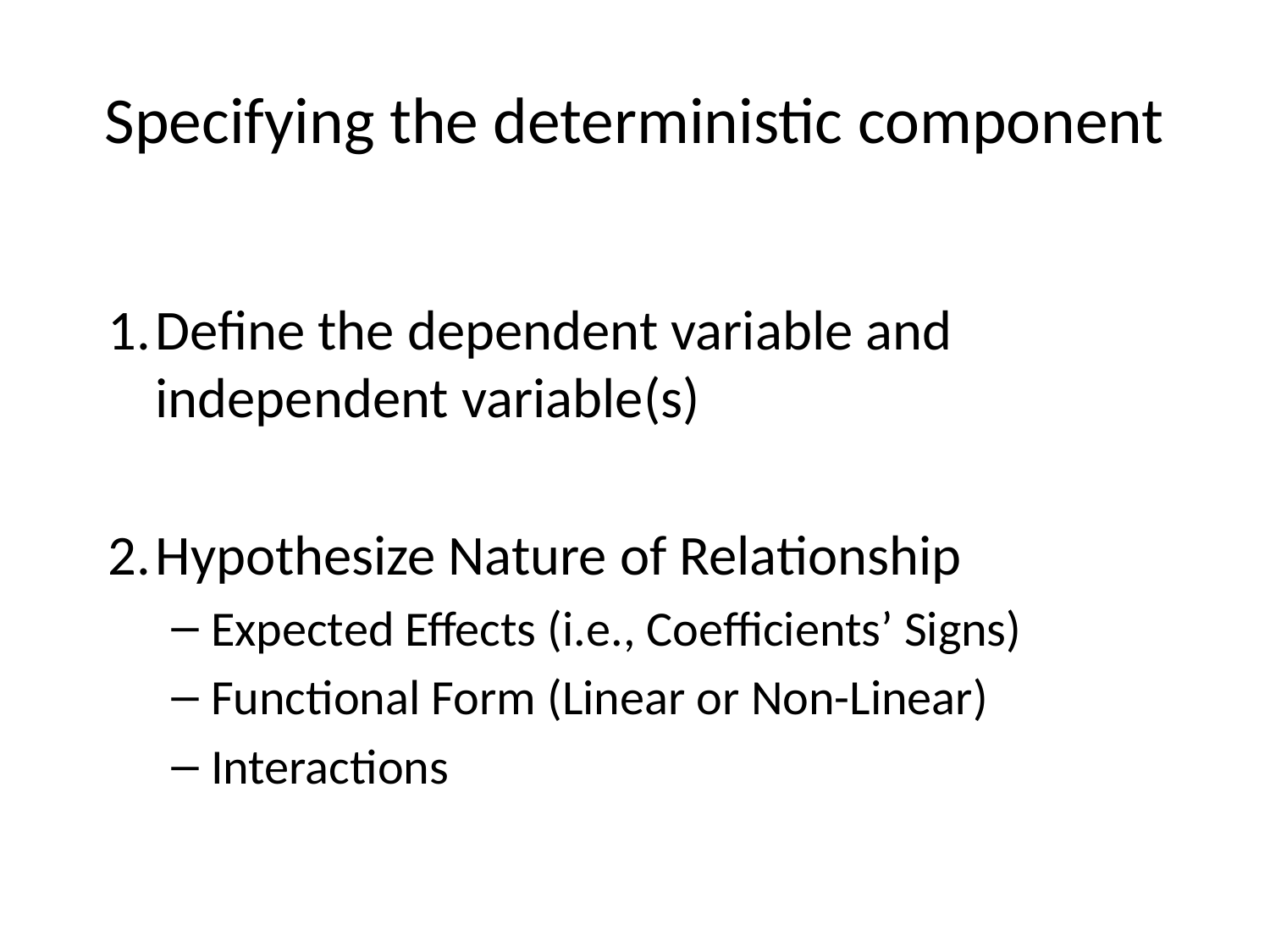

# Specifying the deterministic component
1.	Define the dependent variable and 	independent variable(s)

2.	Hypothesize Nature of Relationship
Expected Effects (i.e., Coefficients’ Signs)
Functional Form (Linear or Non-Linear)
Interactions